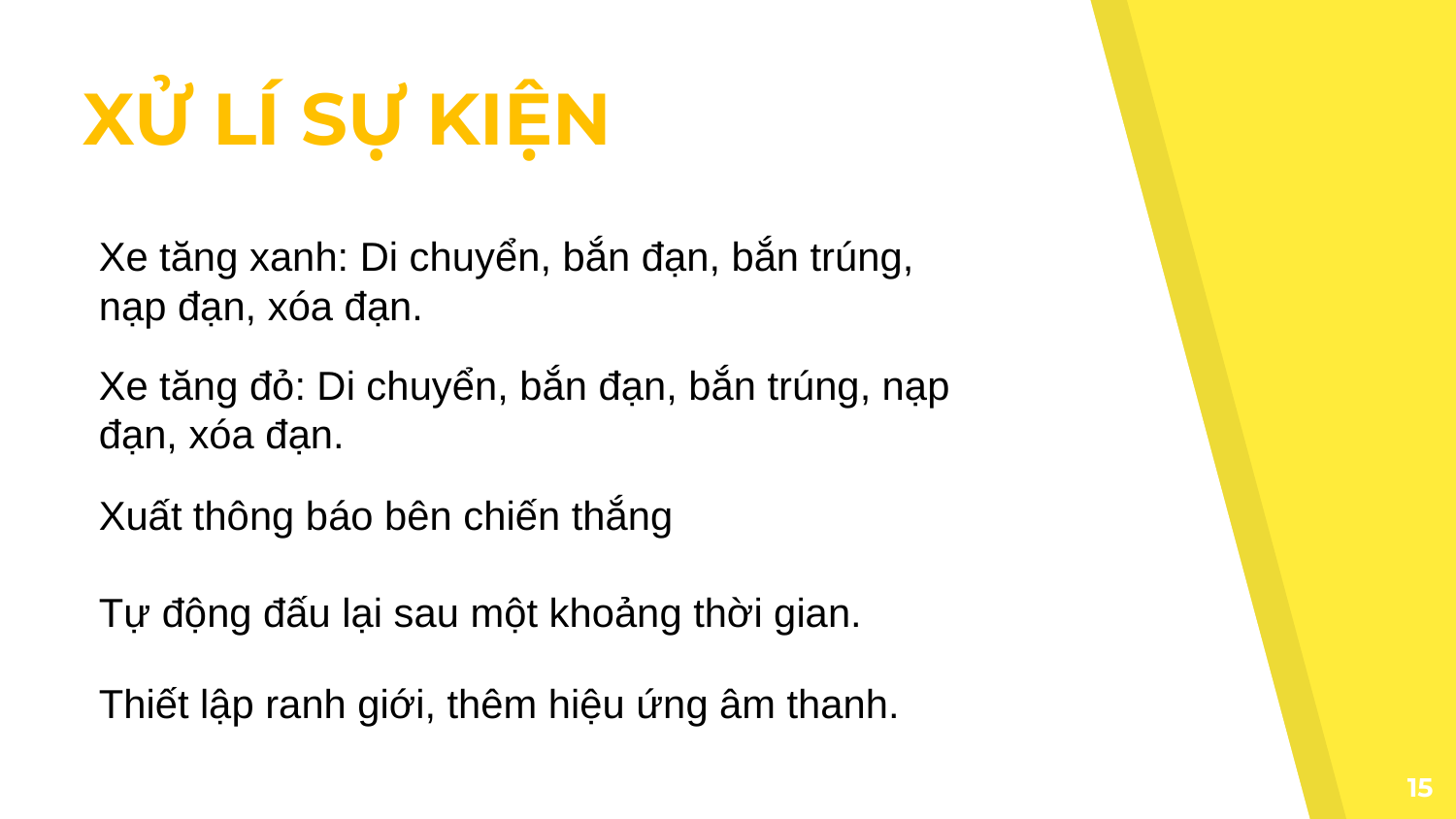

XỬ LÍ SỰ KIỆN
Xe tăng xanh: Di chuyển, bắn đạn, bắn trúng, nạp đạn, xóa đạn.
Xe tăng đỏ: Di chuyển, bắn đạn, bắn trúng, nạp đạn, xóa đạn.
Xuất thông báo bên chiến thắng
Tự động đấu lại sau một khoảng thời gian.
Thiết lập ranh giới, thêm hiệu ứng âm thanh.
15